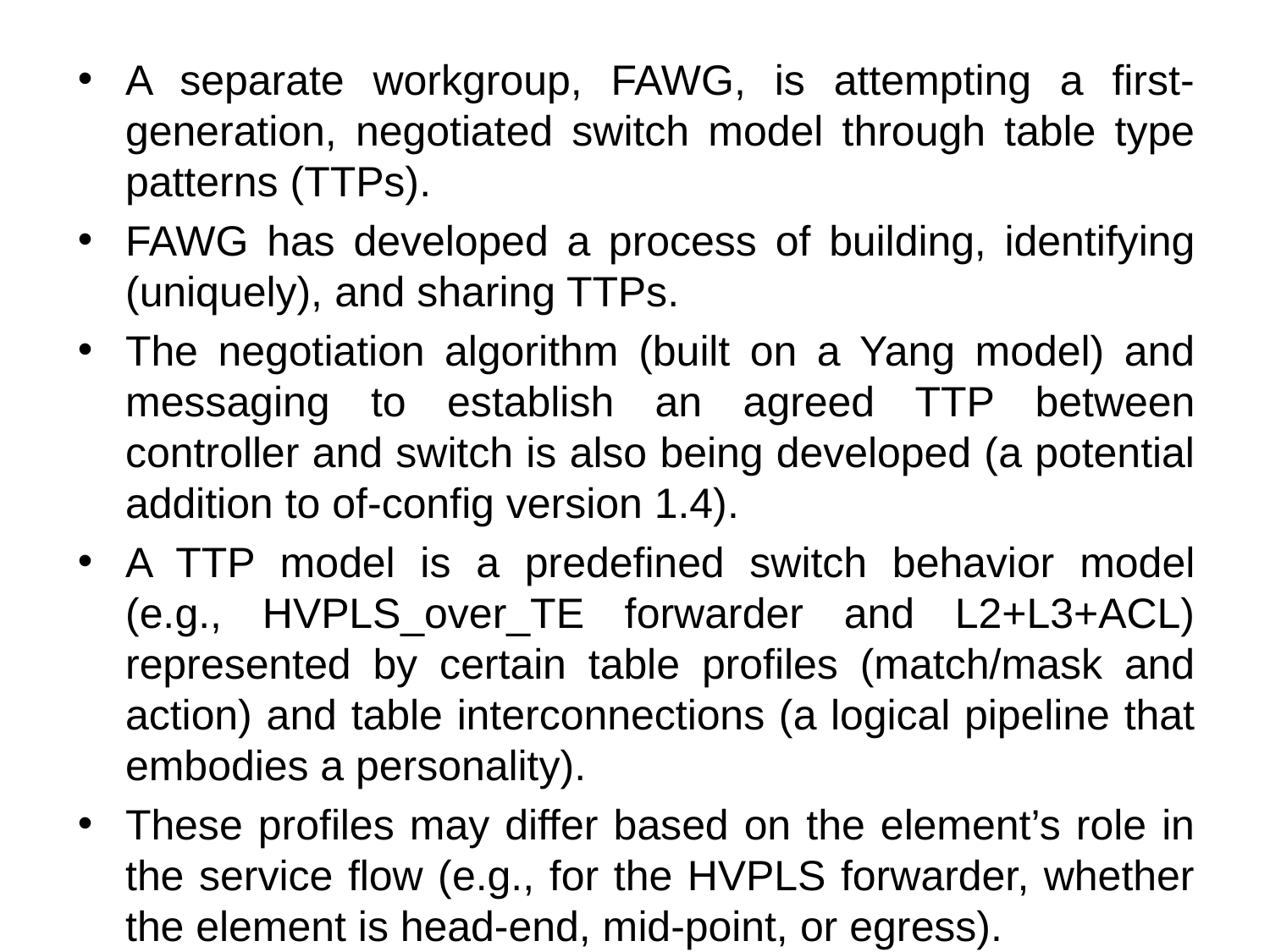

A separate workgroup, FAWG, is attempting a first-generation, negotiated switch model through table type patterns (TTPs).
FAWG has developed a process of building, identifying (uniquely), and sharing TTPs.
The negotiation algorithm (built on a Yang model) and messaging to establish an agreed TTP between controller and switch is also being developed (a potential addition to of-config version 1.4).
A TTP model is a predefined switch behavior model (e.g., HVPLS_over_TE forwarder and L2+L3+ACL) represented by certain table profiles (match/mask and action) and table interconnections (a logical pipeline that embodies a personality).
These profiles may differ based on the element’s role in the service flow (e.g., for the HVPLS forwarder, whether the element is head-end, mid-point, or egress).